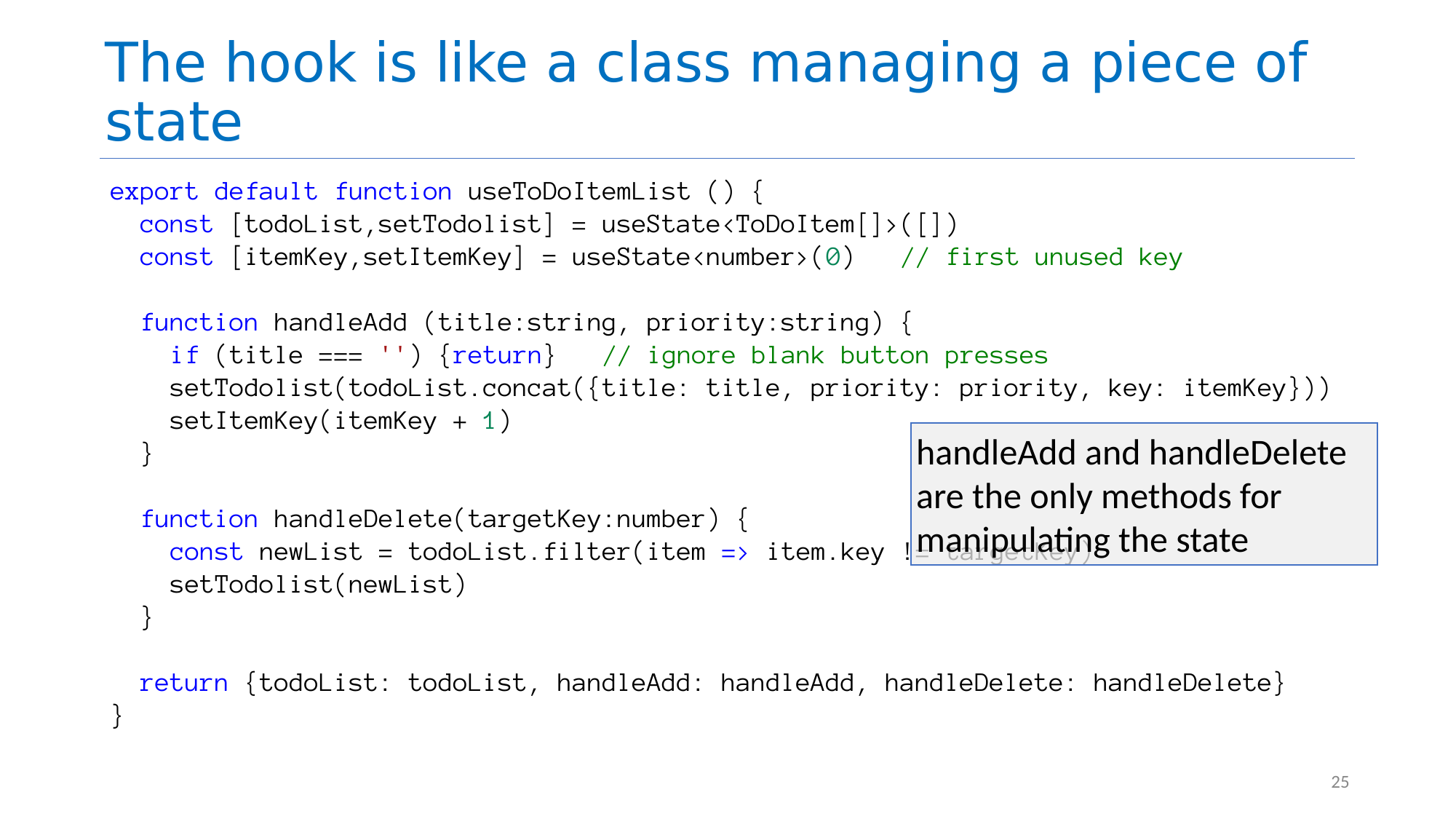

# The hook is like a class managing a piece of state
export default function useToDoItemList () {
  const [todoList,setTodolist] = useState<ToDoItem[]>([])
  const [itemKey,setItemKey] = useState<number>(0)   // first unused key
  function handleAdd (title:string, priority:string) {
    if (title === '') {return}   // ignore blank button presses
    setTodolist(todoList.concat({title: title, priority: priority, key: itemKey}))
    setItemKey(itemKey + 1)
  }
  function handleDelete(targetKey:number) {
    const newList = todoList.filter(item => item.key != targetKey)
    setTodolist(newList)
  }
  return {todoList: todoList, handleAdd: handleAdd, handleDelete: handleDelete}
}
handleAdd and handleDelete are the only methods for manipulating the state
25